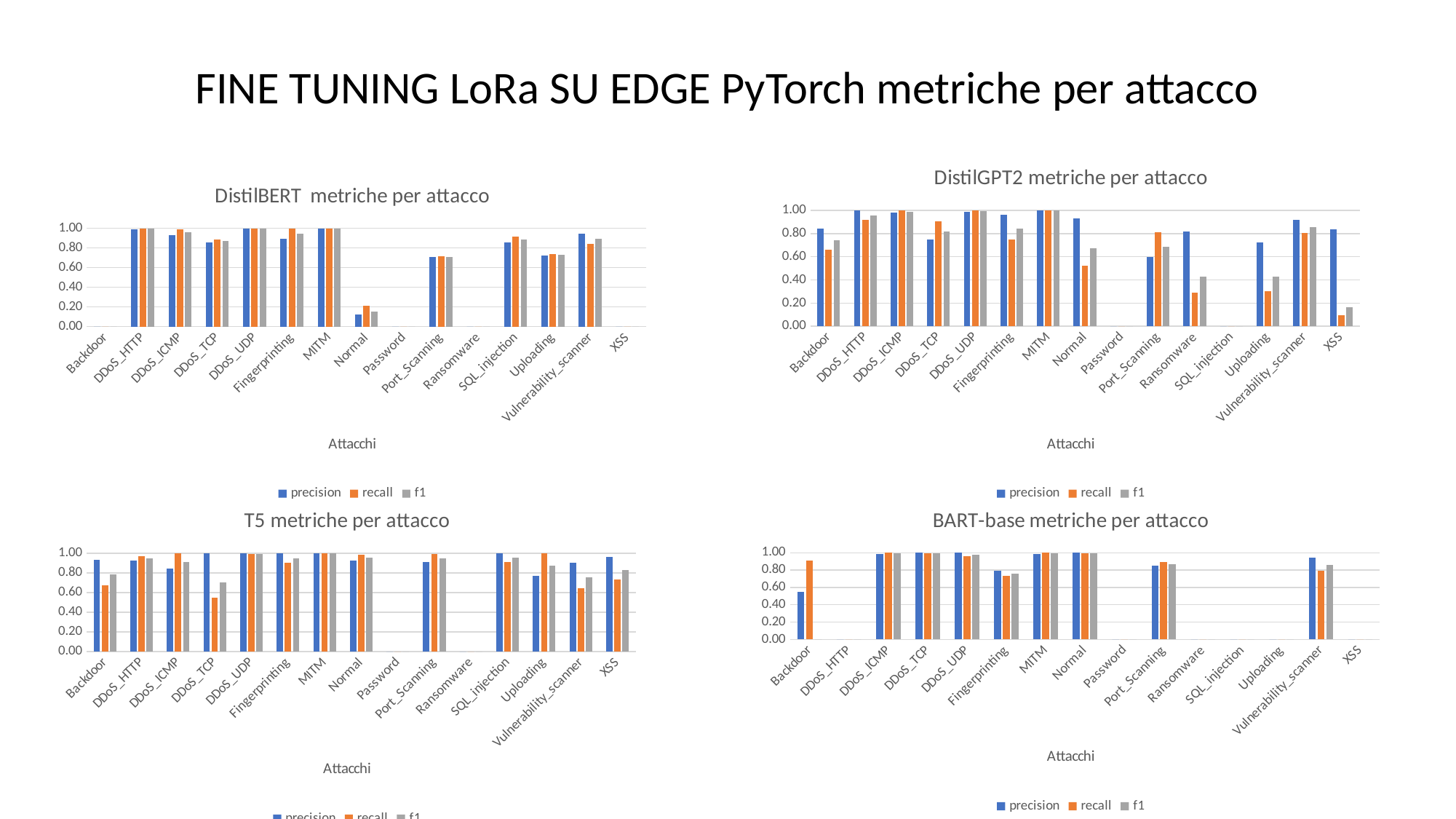

# FINE TUNING LoRa SU EDGE PyTorch metriche per attacco

### Chart: DistilGPT2 metriche per attacco

| Category | precision | recall | f1 |
|---|---|---|---|
| Backdoor | 0.8442 | 0.6633 | 0.7429 |
| DDoS_HTTP | 1.0 | 0.9175 | 0.957 |
| DDoS_ICMP | 0.9794 | 1.0 | 0.9896 |
| DDoS_TCP | 0.7481 | 0.9074 | 0.8201 |
| DDoS_UDP | 0.9896 | 1.0 | 0.9948 |
| Fingerprinting | 0.9615 | 0.75 | 0.8427 |
| MITM | 1.0 | 1.0 | 1.0 |
| Normal | 0.9322 | 0.5238 | 0.6707 |
| Password | 0.0 | 0.0 | 0.0 |
| Port_Scanning | 0.5984 | 0.8085 | 0.6878 |
| Ransomware | 0.8182 | 0.2872 | 0.4252 |
| SQL_injection | 0.0 | 0.0 | 0.0 |
| Uploading | 0.725 | 0.3053 | 0.4296 |
| Vulnerability_scanner | 0.9205 | 0.802 | 0.8571 |
| XSS | 0.8333 | 0.0926 | 0.1667 |

### Chart: DistilBERT  metriche per attacco

| Category | precision | recall | f1 |
|---|---|---|---|
| Backdoor | 0.0 | 0.0 | 0.0 |
| DDoS_HTTP | 0.9898 | 1.0 | 0.9949 |
| DDoS_ICMP | 0.9307 | 0.9895 | 0.9592 |
| DDoS_TCP | 0.8571 | 0.8889 | 0.8727 |
| DDoS_UDP | 1.0 | 1.0 | 1.0 |
| Fingerprinting | 0.8929 | 1.0 | 0.9434 |
| MITM | 1.0 | 1.0 | 1.0 |
| Normal | 0.1204 | 0.2143 | 0.1542 |
| Password | 0.0 | 0.0 | 0.0 |
| Port_Scanning | 0.7053 | 0.7128 | 0.709 |
| Ransomware | 0.0 | 0.0 | 0.0 |
| SQL_injection | 0.8595 | 0.9123 | 0.8851 |
| Uploading | 0.7216 | 0.7368 | 0.7292 |
| Vulnerability_scanner | 0.9444 | 0.8416 | 0.8901 |
| XSS | 0.0 | 0.0 | 0.0 |

### Chart: T5 metriche per attacco

| Category | precision | recall | f1 |
|---|---|---|---|
| Backdoor | 0.9296 | 0.6735 | 0.7811 |
| DDoS_HTTP | 0.9216 | 0.9691 | 0.9447 |
| DDoS_ICMP | 0.8407 | 1.0 | 0.9135 |
| DDoS_TCP | 1.0 | 0.5463 | 0.7066 |
| DDoS_UDP | 1.0 | 0.9895 | 0.9947 |
| Fingerprinting | 1.0 | 0.9 | 0.9474 |
| MITM | 1.0 | 1.0 | 1.0 |
| Normal | 0.9279 | 0.981 | 0.9537 |
| Password | 0.0 | 0.0 | 0.0 |
| Port_Scanning | 0.9118 | 0.9894 | 0.949 |
| Ransomware | 0.0 | 0.0 | 0.0 |
| SQL_injection | 1.0 | 0.91231 | 0.9541 |
| Uploading | 0.7724 | 1.0 | 0.8716 |
| Vulnerability_scanner | 0.9028 | 0.6436 | 0.7514 |
| XSS | 0.9634 | 0.7315 | 0.8316 |

### Chart: BART-base metriche per attacco

| Category | precision | recall | f1 |
|---|---|---|---|
| Backdoor | 0.5494 | 0.9082 | 0.0 |
| DDoS_HTTP | 0.0 | 0.0 | 0.0 |
| DDoS_ICMP | 0.98961 | 1.0 | 0.9948 |
| DDoS_TCP | 1.0 | 0.9907 | 0.9953 |
| DDoS_UDP | 1.0 | 0.9579 | 0.9785 |
| Fingerprinting | 0.7935 | 0.73 | 0.7604 |
| MITM | 0.9892 | 1.0 | 0.9946 |
| Normal | 1.0 | 0.9905 | 0.9952 |
| Password | 0.0 | 0.0 | 0.0 |
| Port_Scanning | 0.8485 | 0.8936 | 0.8705 |
| Ransomware | 0.0 | 0.0 | 0.0 |
| SQL_injection | 0.0 | 0.0 | 0.0 |
| Uploading | 0.0 | 0.0 | 0.0 |
| Vulnerability_scanner | 0.9412 | 0.7921 | 0.8602 |
| XSS | 0.0 | 0.0 | 0.0 |